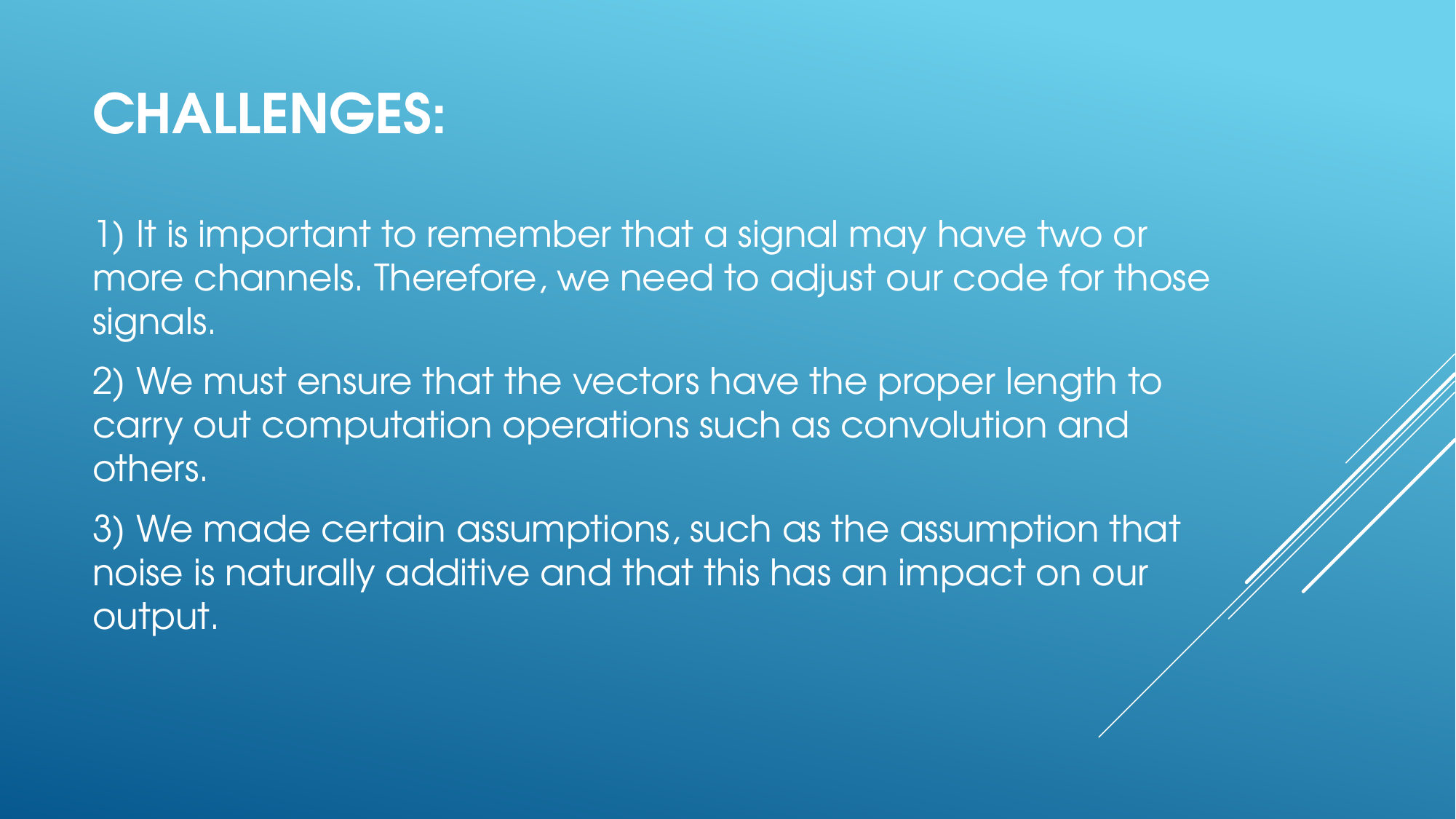

# Challenges:
1) It is important to remember that a signal may have two or more channels. Therefore, we need to adjust our code for those signals.
2) We must ensure that the vectors have the proper length to carry out computation operations such as convolution and others.
3) We made certain assumptions, such as the assumption that noise is naturally additive and that this has an impact on our output.